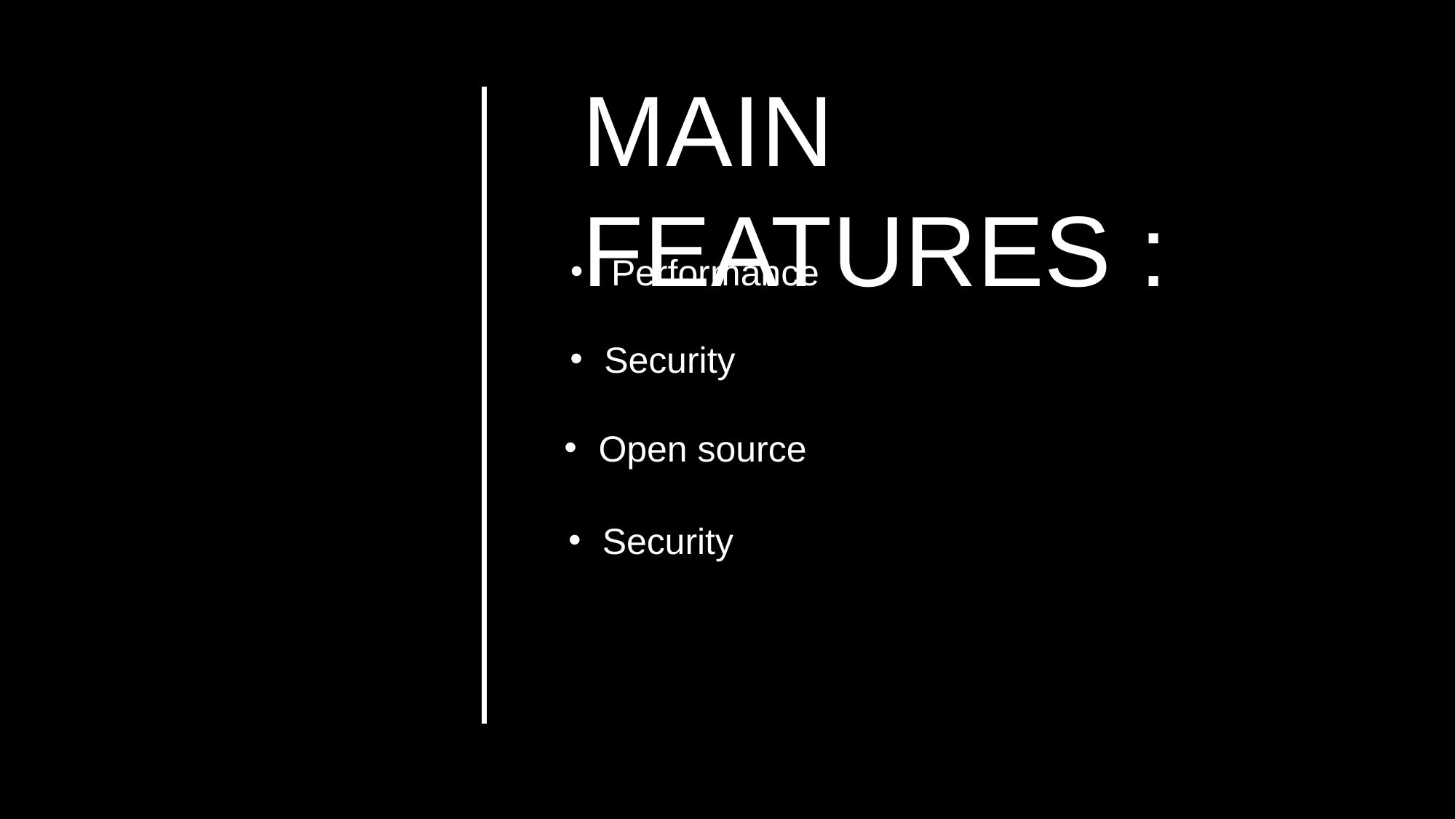

Main features :
Performance
Security
Open source
Security